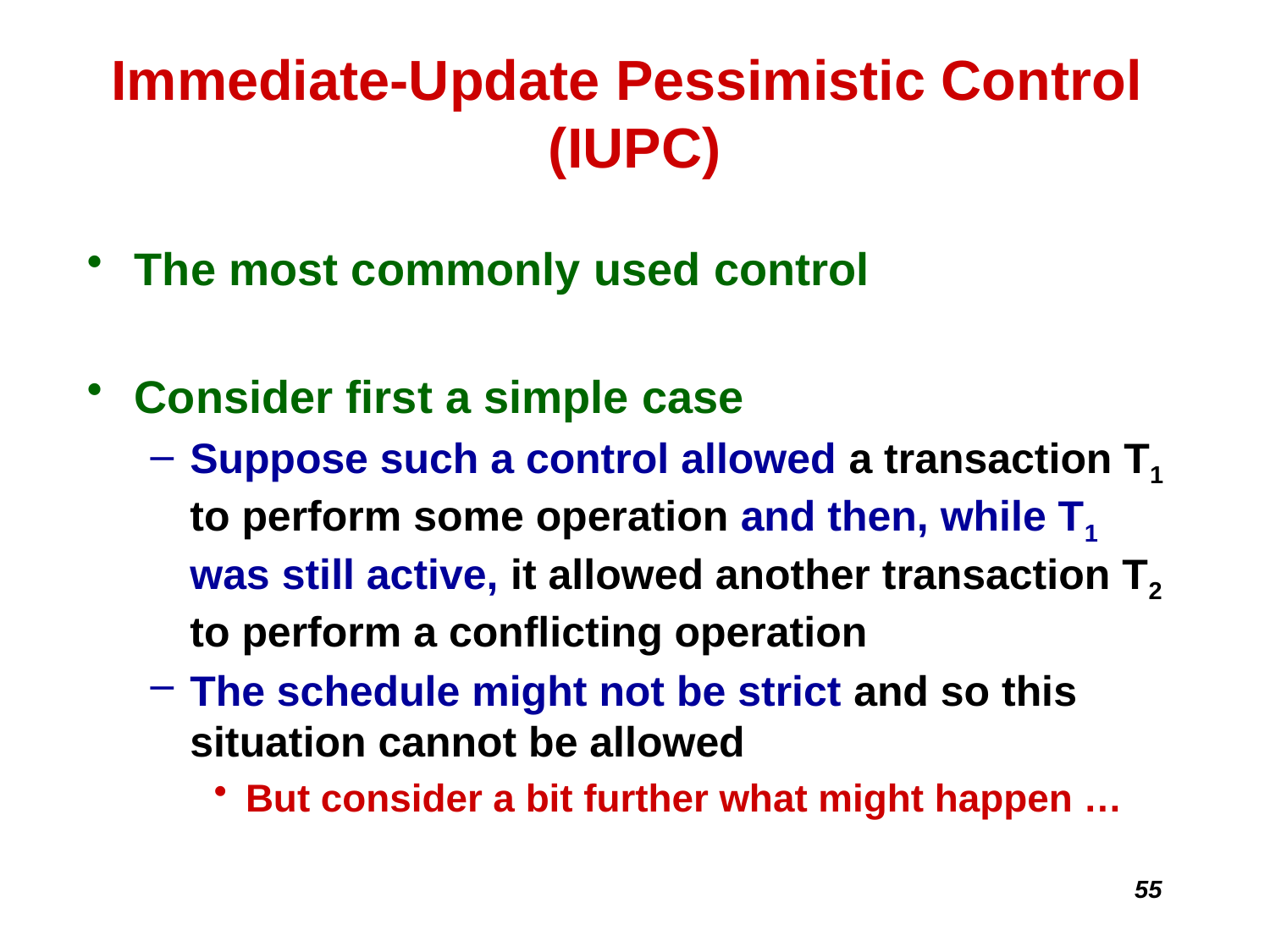

# Immediate-Update Pessimistic Control (IUPC)
The most commonly used control

Consider first a simple case
Suppose such a control allowed a transaction T1  to perform some operation and then, while T1 was still active, it allowed another transaction T2 to perform a conflicting operation
The schedule might not be strict and so this situation cannot be allowed
But consider a bit further what might happen …
55